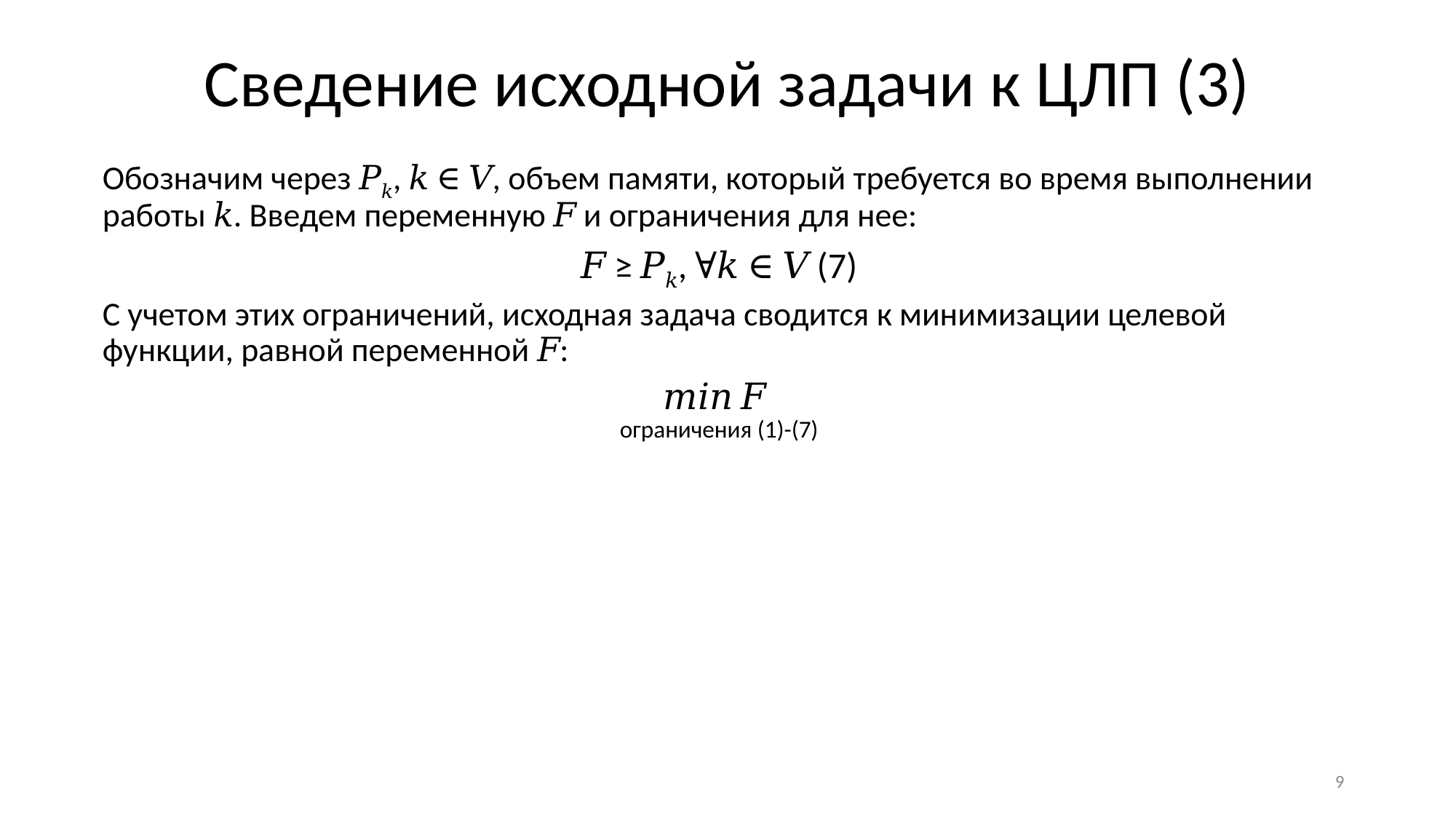

# Сведение исходной задачи к ЦЛП (3)
Обозначим через 𝑃𝑘, 𝑘 ∈ 𝑉, объем памяти, который требуется во время выполнении работы 𝑘. Введем переменную 𝐹 и ограничения для нее:
𝐹 ≥ 𝑃𝑘, ∀𝑘 ∈ 𝑉 (7)
С учетом этих ограничений, исходная задача сводится к минимизации целевой функции, равной переменной 𝐹:
𝑚𝑖𝑛 𝐹
ограничения (1)-(7)
9